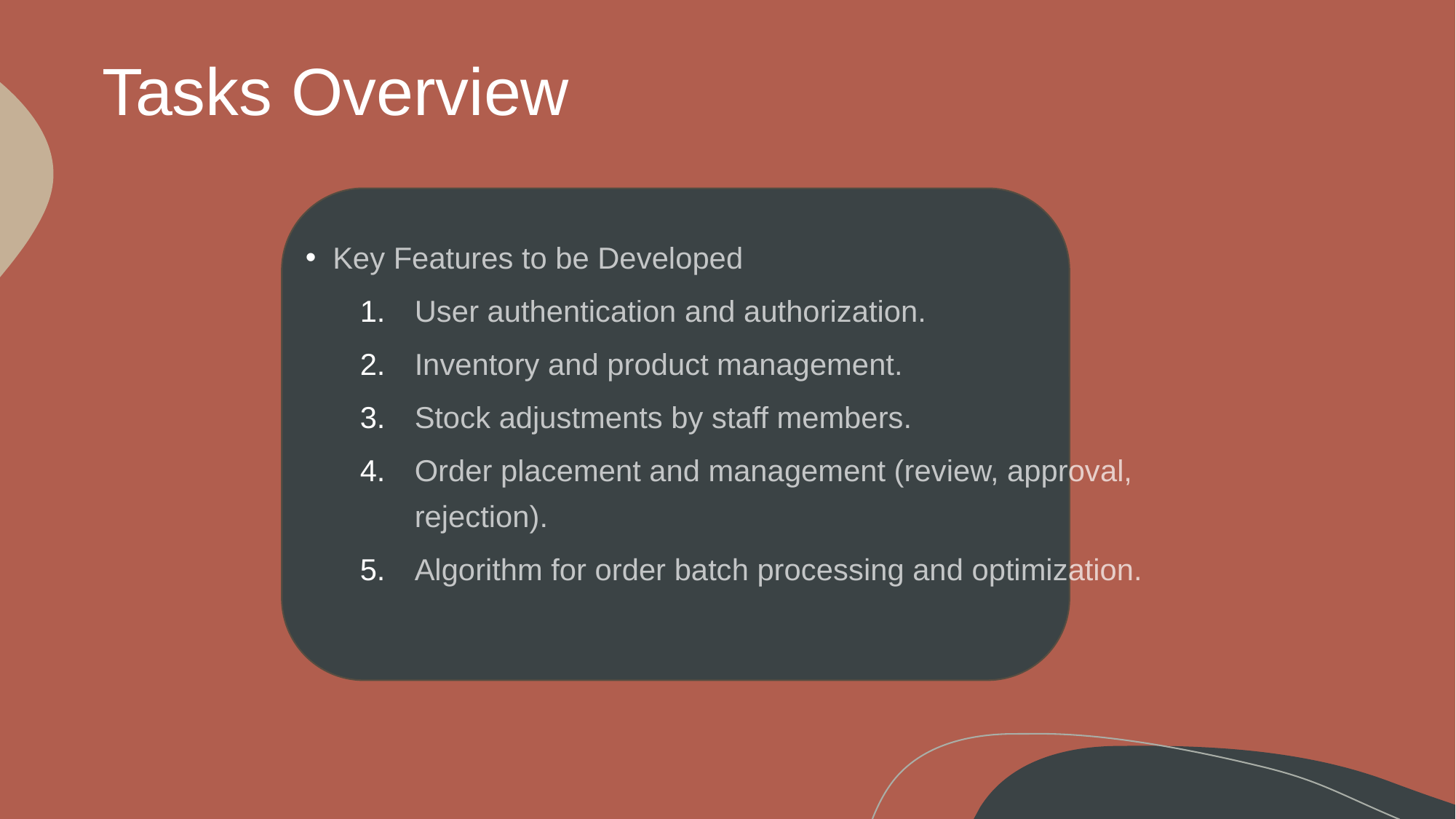

# Tasks Overview

Key Features to be Developed
User authentication and authorization.
Inventory and product management.
Stock adjustments by staff members.
Order placement and management (review, approval, rejection).
Algorithm for order batch processing and optimization.